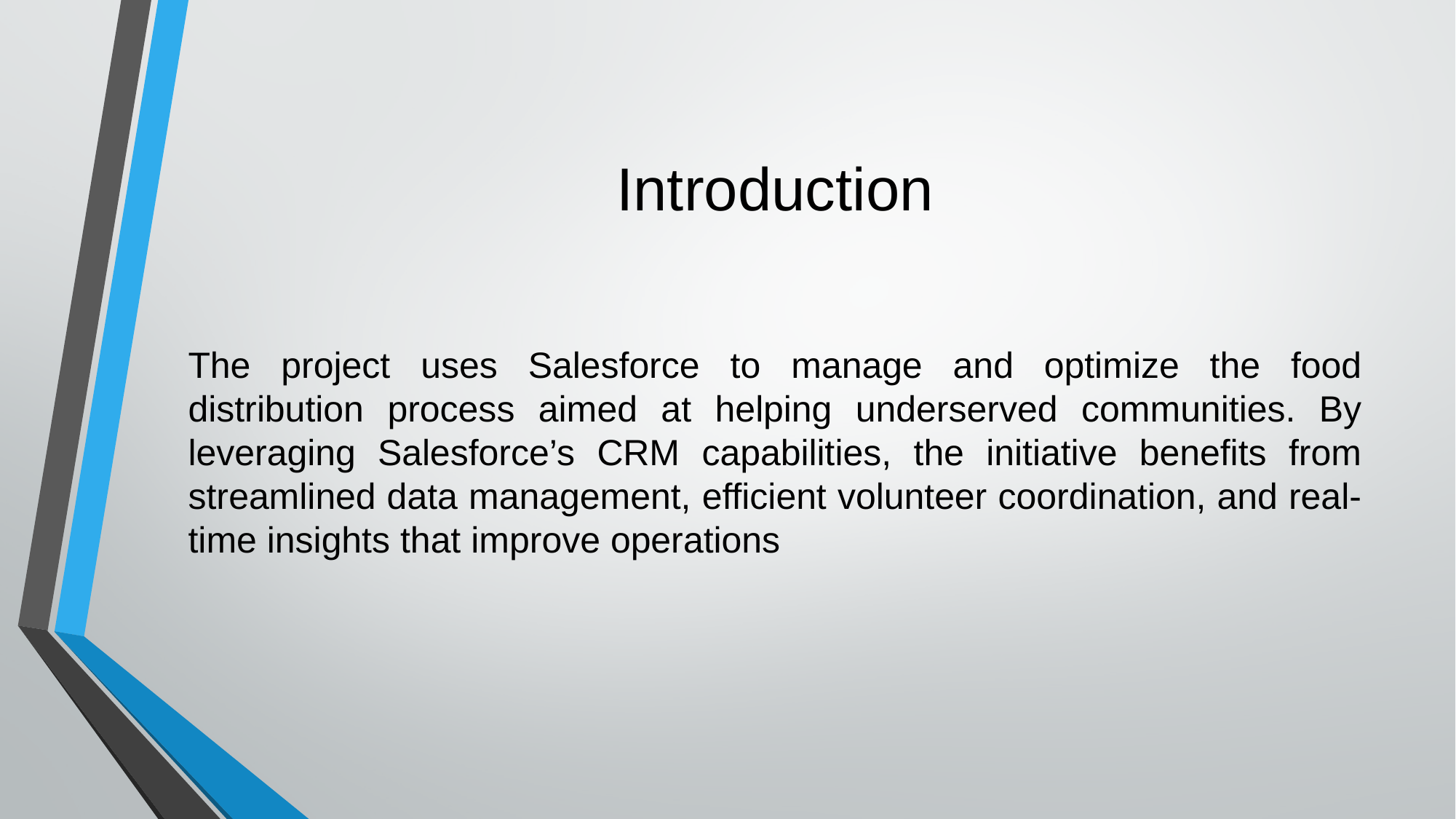

# Introduction
The project uses Salesforce to manage and optimize the food distribution process aimed at helping underserved communities. By leveraging Salesforce’s CRM capabilities, the initiative benefits from streamlined data management, efficient volunteer coordination, and real-time insights that improve operations